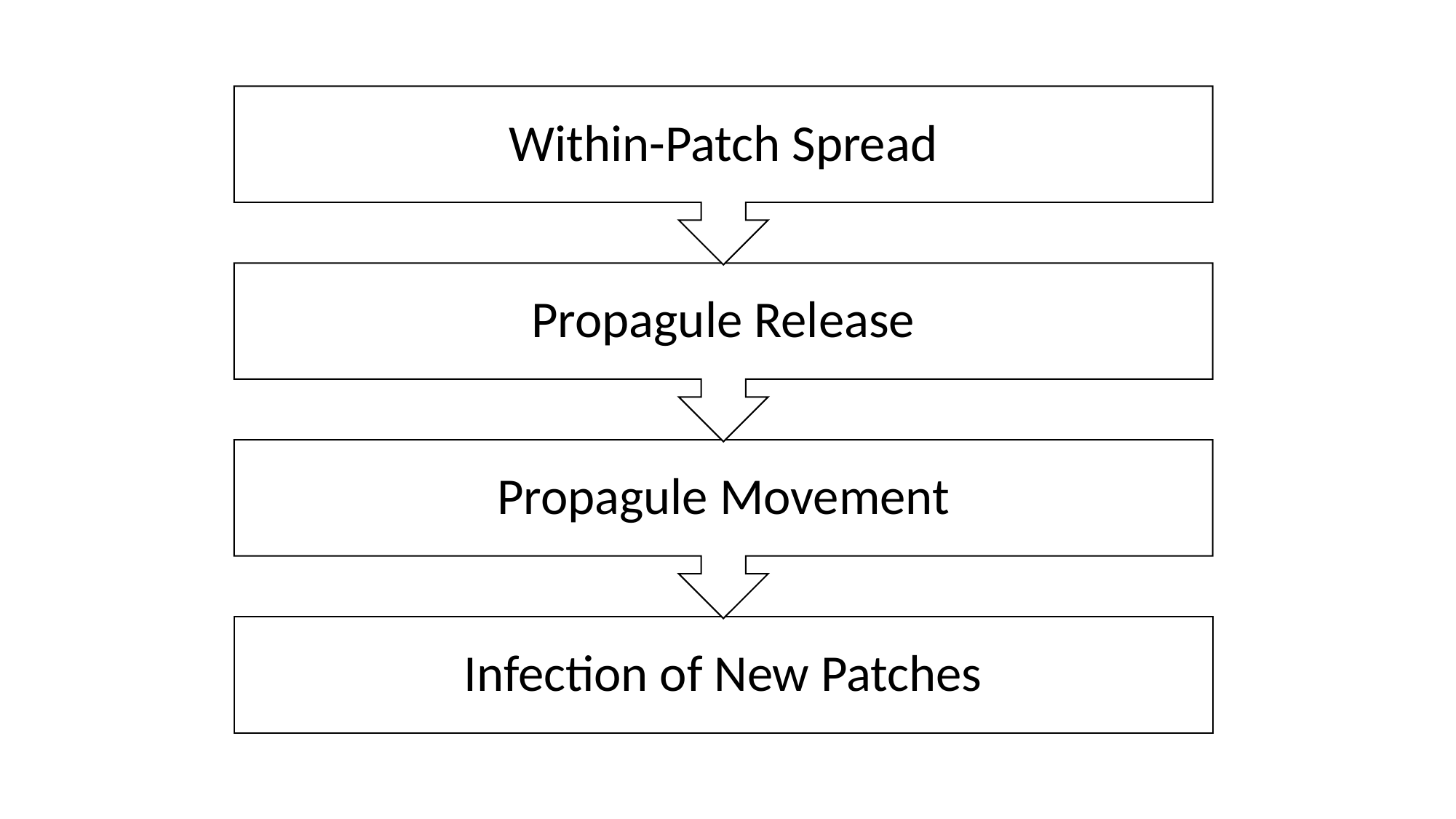

Infection of New Patches
Propagule Movement
Propagule Release
Within-Patch Spread